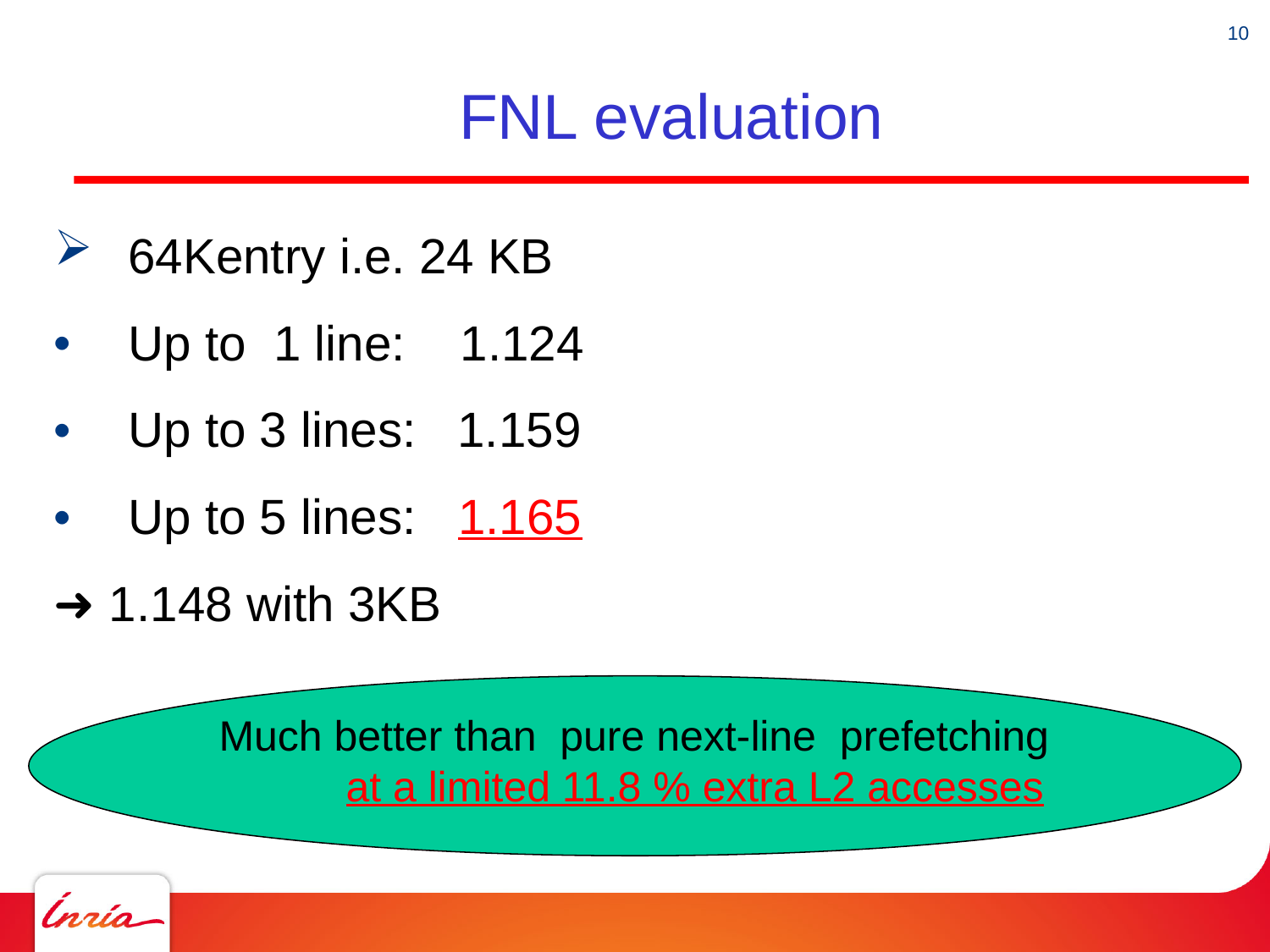

# FNL evaluation
64Kentry i.e. 24 KB
Up to  1 line:    1.124
Up to 3 lines:   1.159
Up to 5 lines:   1.165
➜ 1.148 with 3KB

Much better than  pure next-line  prefetching
	at a limited 11.8 % extra L2 accesses